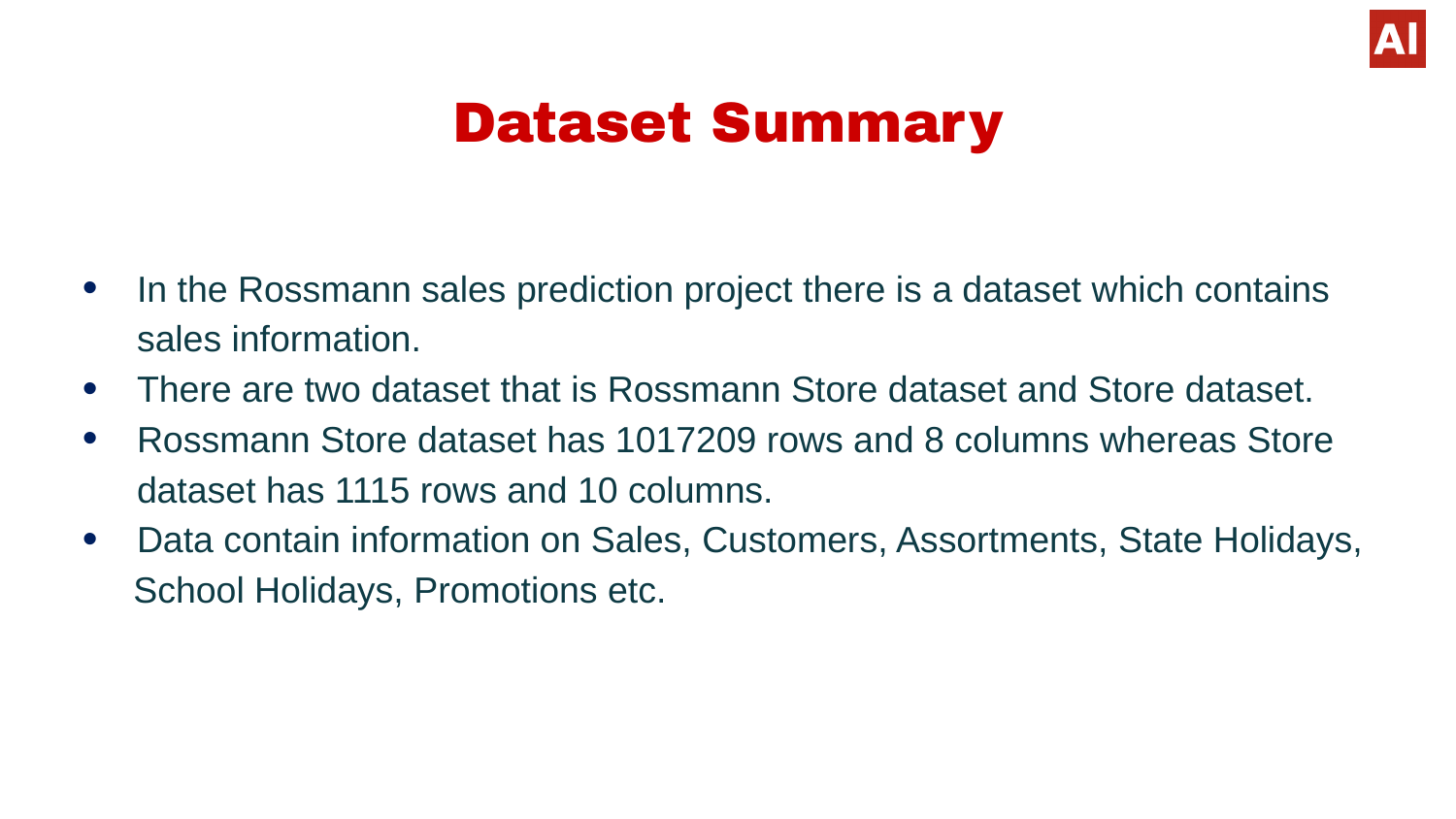

# Dataset Summary
In the Rossmann sales prediction project there is a dataset which contains sales information.
There are two dataset that is Rossmann Store dataset and Store dataset.
Rossmann Store dataset has 1017209 rows and 8 columns whereas Store dataset has 1115 rows and 10 columns.
Data contain information on Sales, Customers, Assortments, State Holidays,
     School Holidays, Promotions etc.